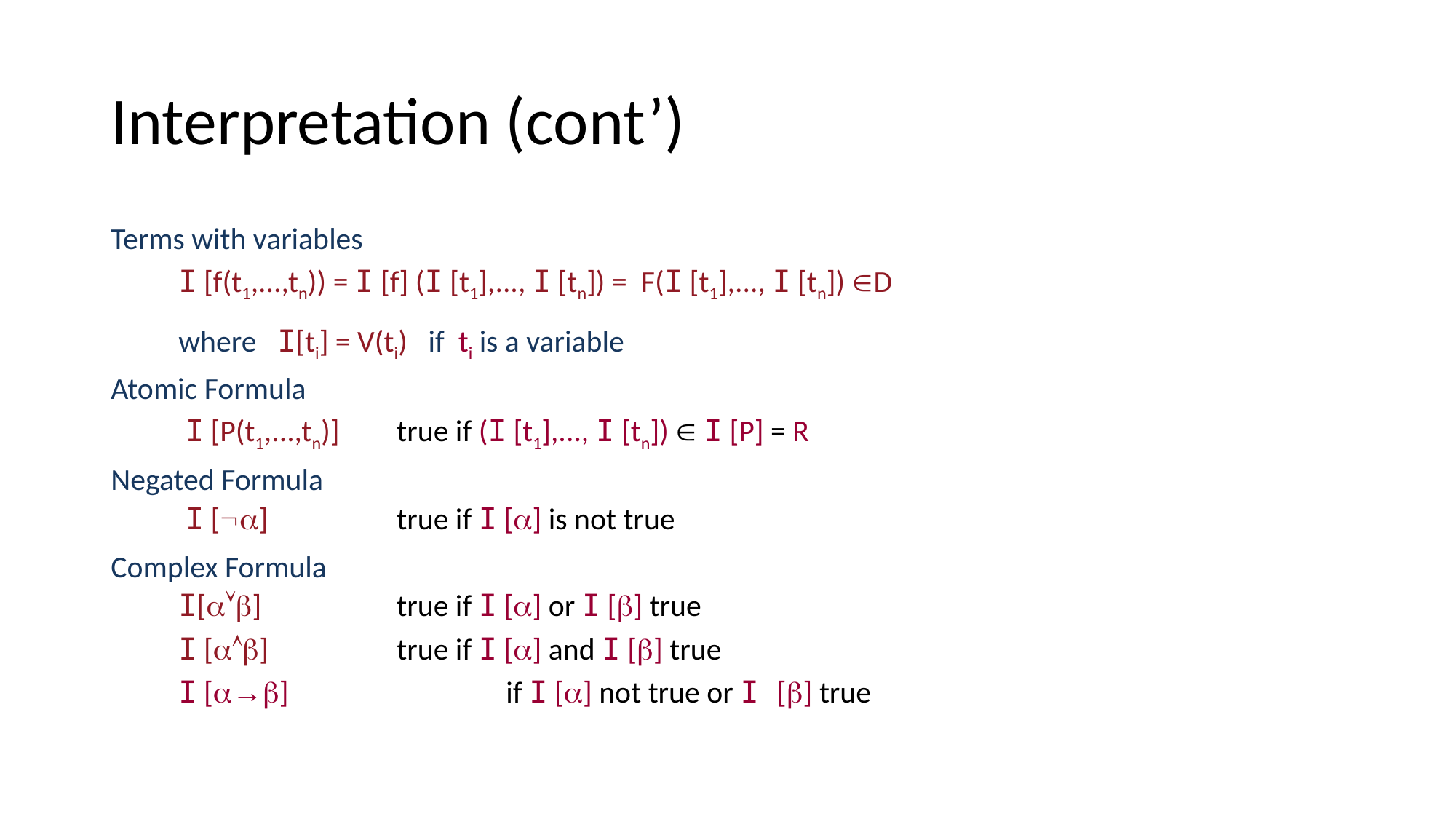

# Interpretation (cont’)
Terms with variables
	I [f(t1,...,tn)) = I [f] (I [t1],..., I [tn]) =  F(I [t1],..., I [tn]) ∈D
	where   I[ti] = V(ti)   if  ti is a variable
Atomic Formula
	 I [P(t1,...,tn)]	true if (I [t1],..., I [tn]) ∈ I [P] = R
Negated Formula
	 I [¬α]		true if I [α] is not true
Complex Formula
	I[α∨β] 		true if I [α] or I [β] true
	I [α∧β] 		true if I [α] and I [β] true
	I [α→β]		if I [α] not true or I [β] true